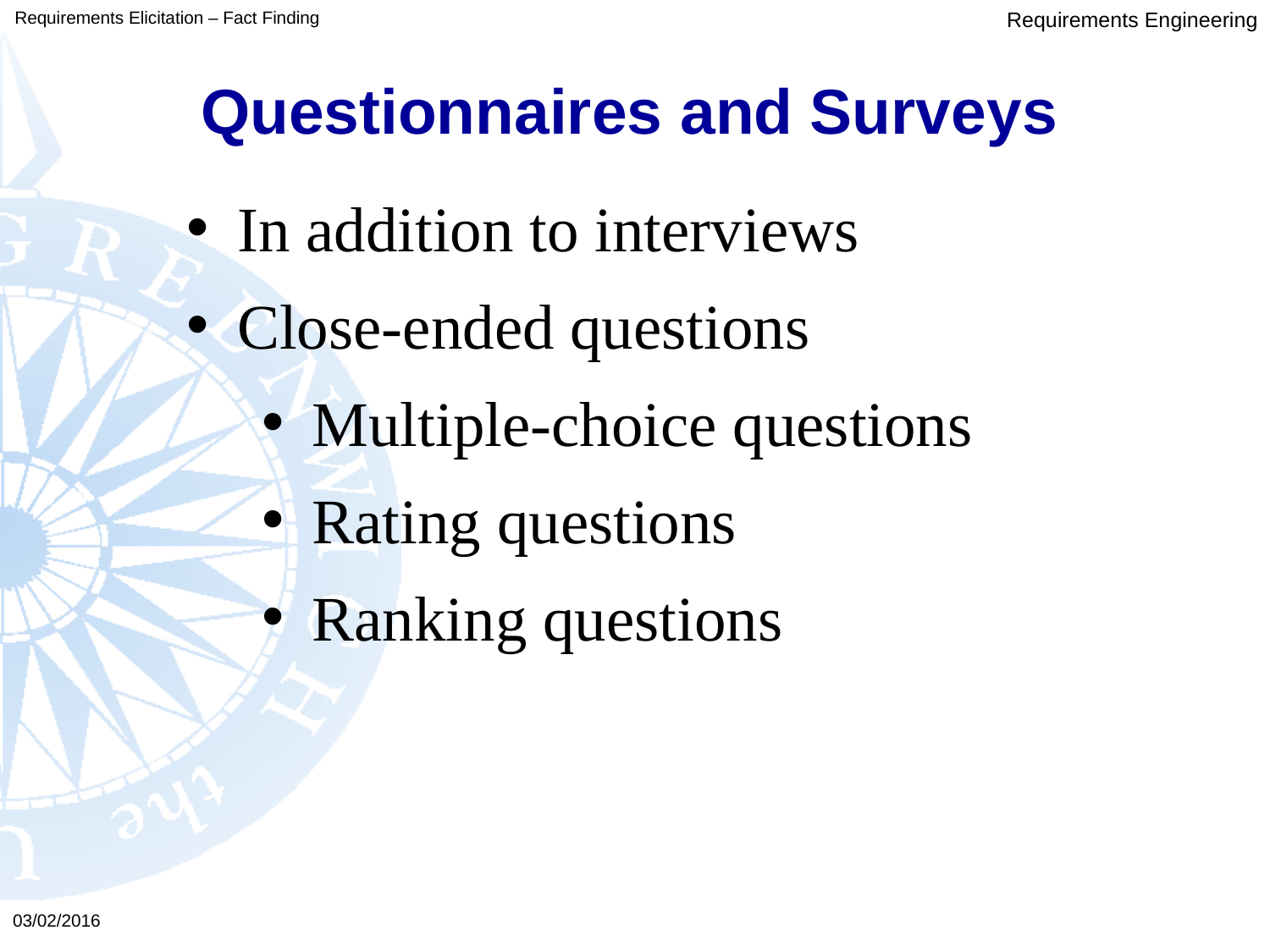

Questionnaires and Surveys
Requirements Elicitation – Fact Finding
In addition to interviews
Close-ended questions
Multiple-choice questions
Rating questions
Ranking questions
03/02/2016